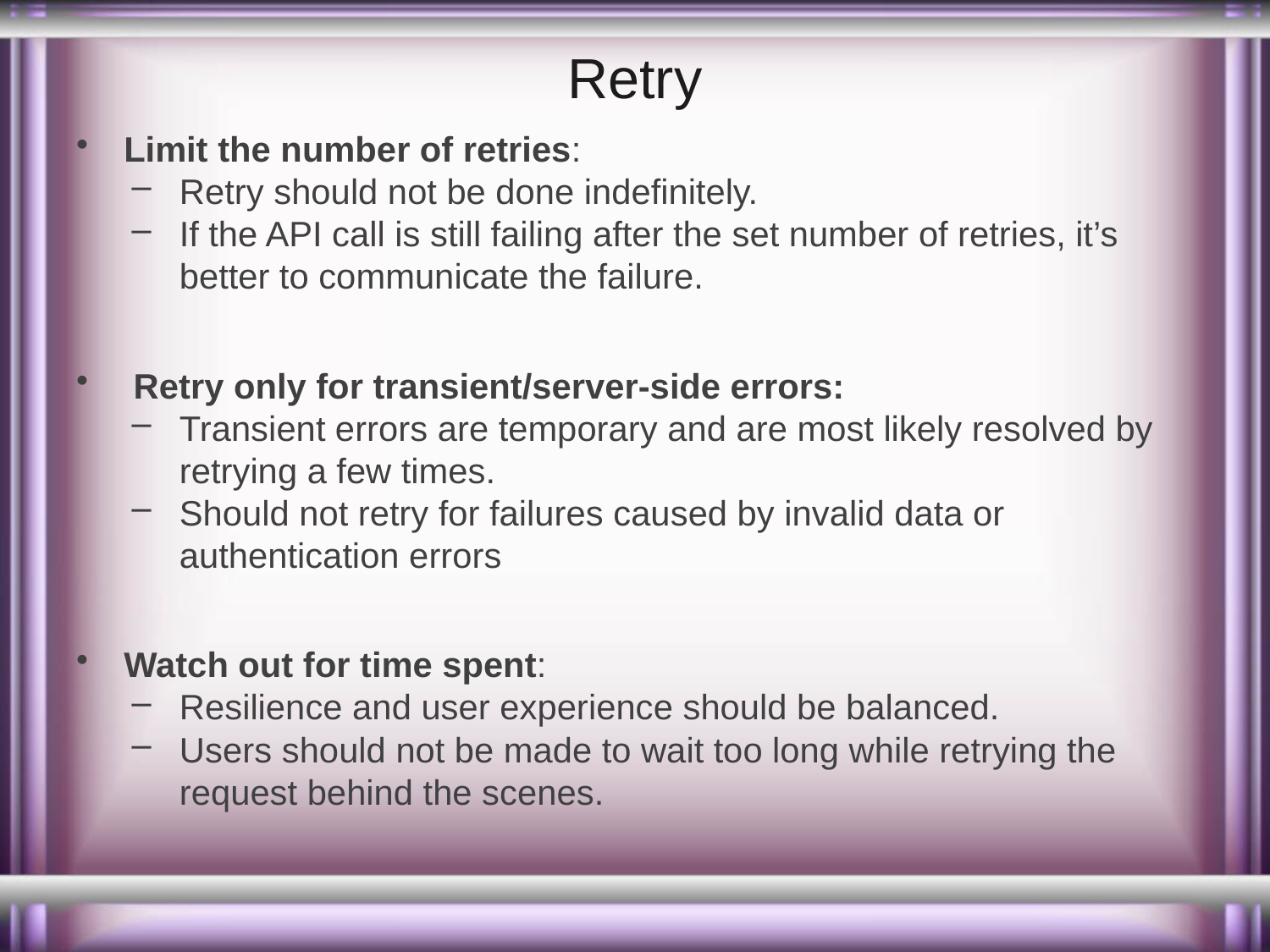

# Retry
Limit the number of retries:
Retry should not be done indefinitely.
If the API call is still failing after the set number of retries, it’s better to communicate the failure.

 Retry only for transient/server-side errors:
Transient errors are temporary and are most likely resolved by retrying a few times.
Should not retry for failures caused by invalid data or authentication errors

Watch out for time spent:
Resilience and user experience should be balanced.
Users should not be made to wait too long while retrying the request behind the scenes.